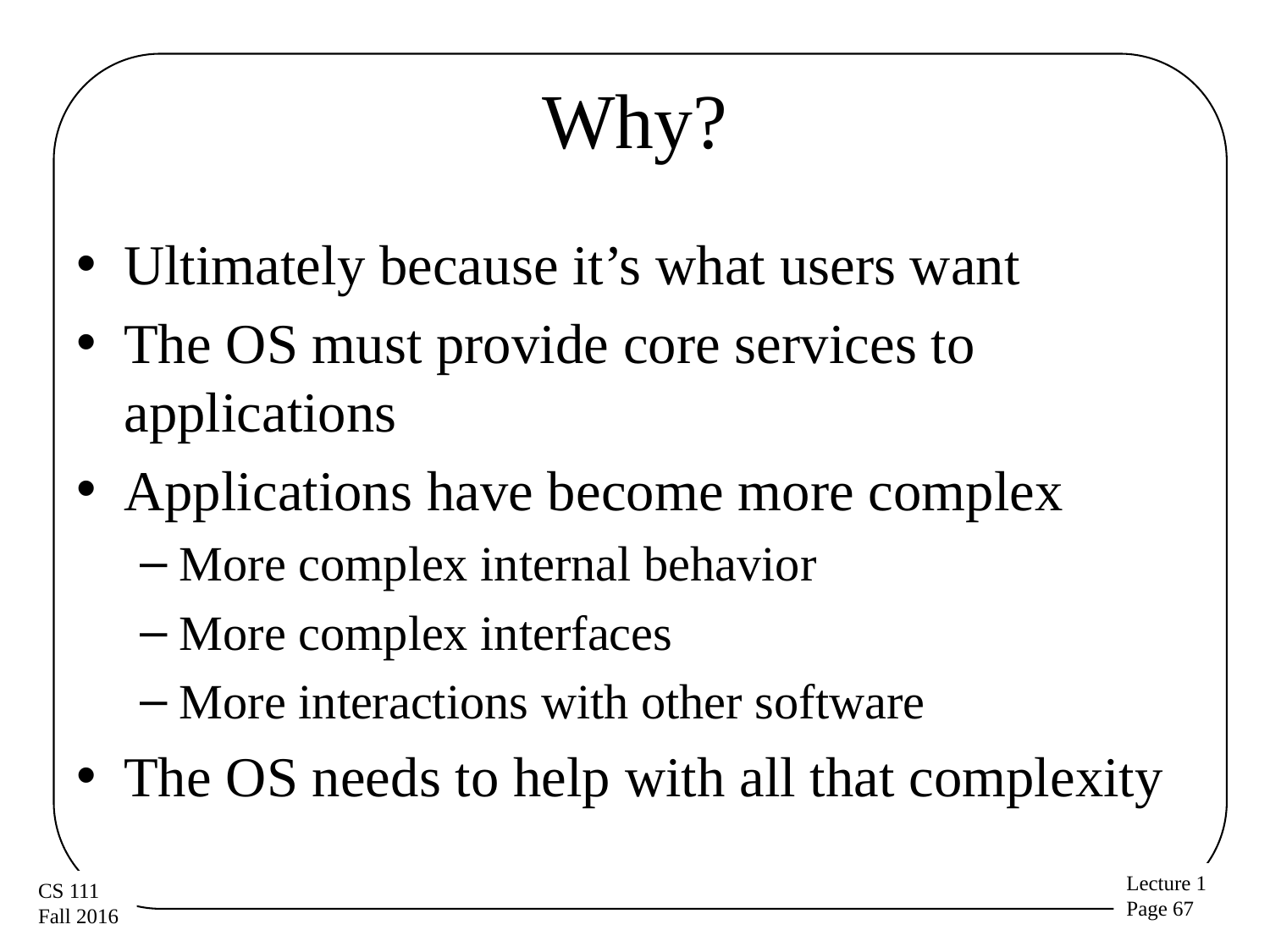

# Why?
Ultimately because it’s what users want
The OS must provide core services to applications
Applications have become more complex
More complex internal behavior
More complex interfaces
More interactions with other software
The OS needs to help with all that complexity